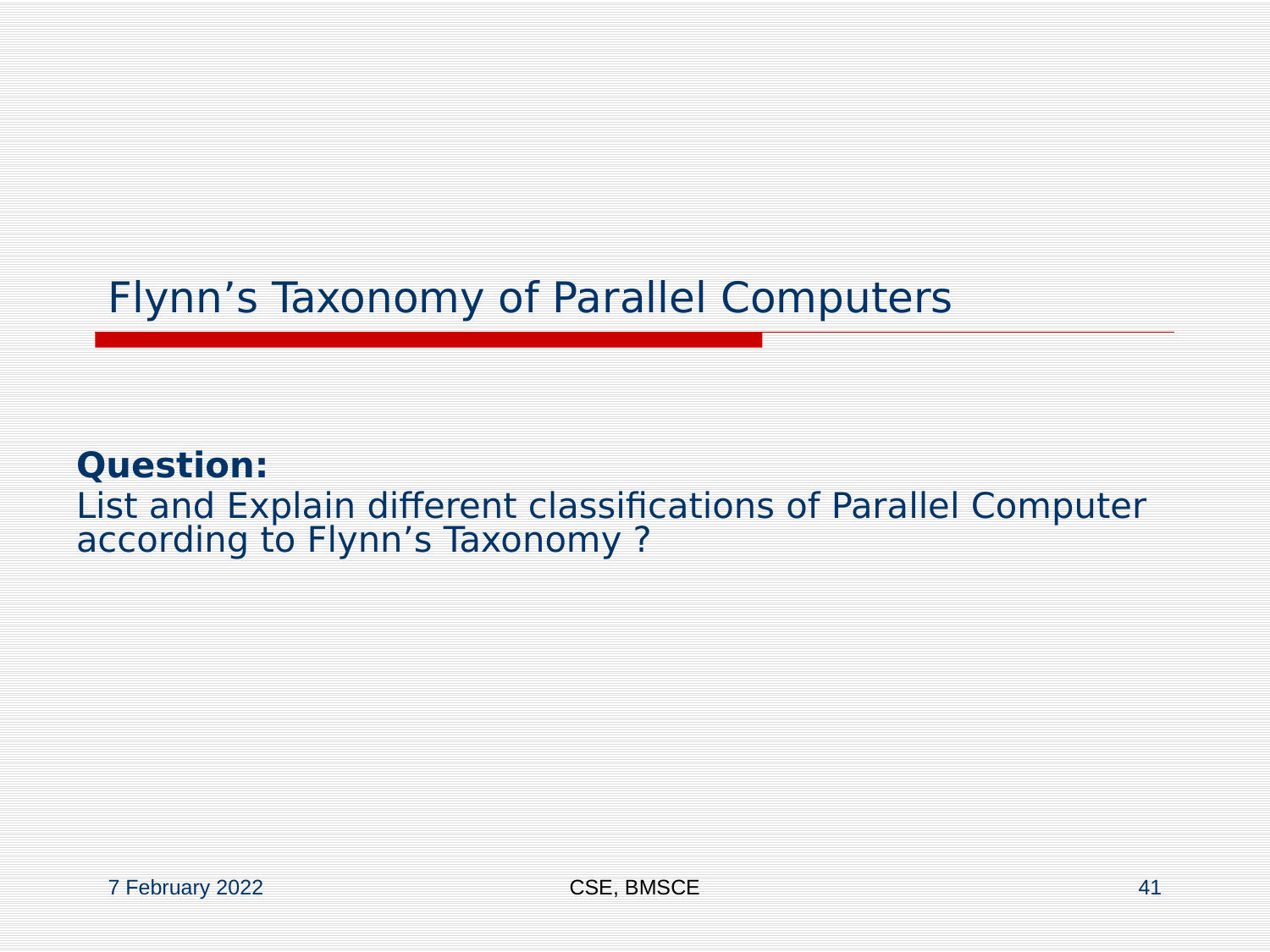

# Flynn’s Taxonomy of Parallel Computers
Question:
List and Explain different classifications of Parallel Computer according to Flynn’s Taxonomy ?
7 February 2022
CSE, BMSCE
41